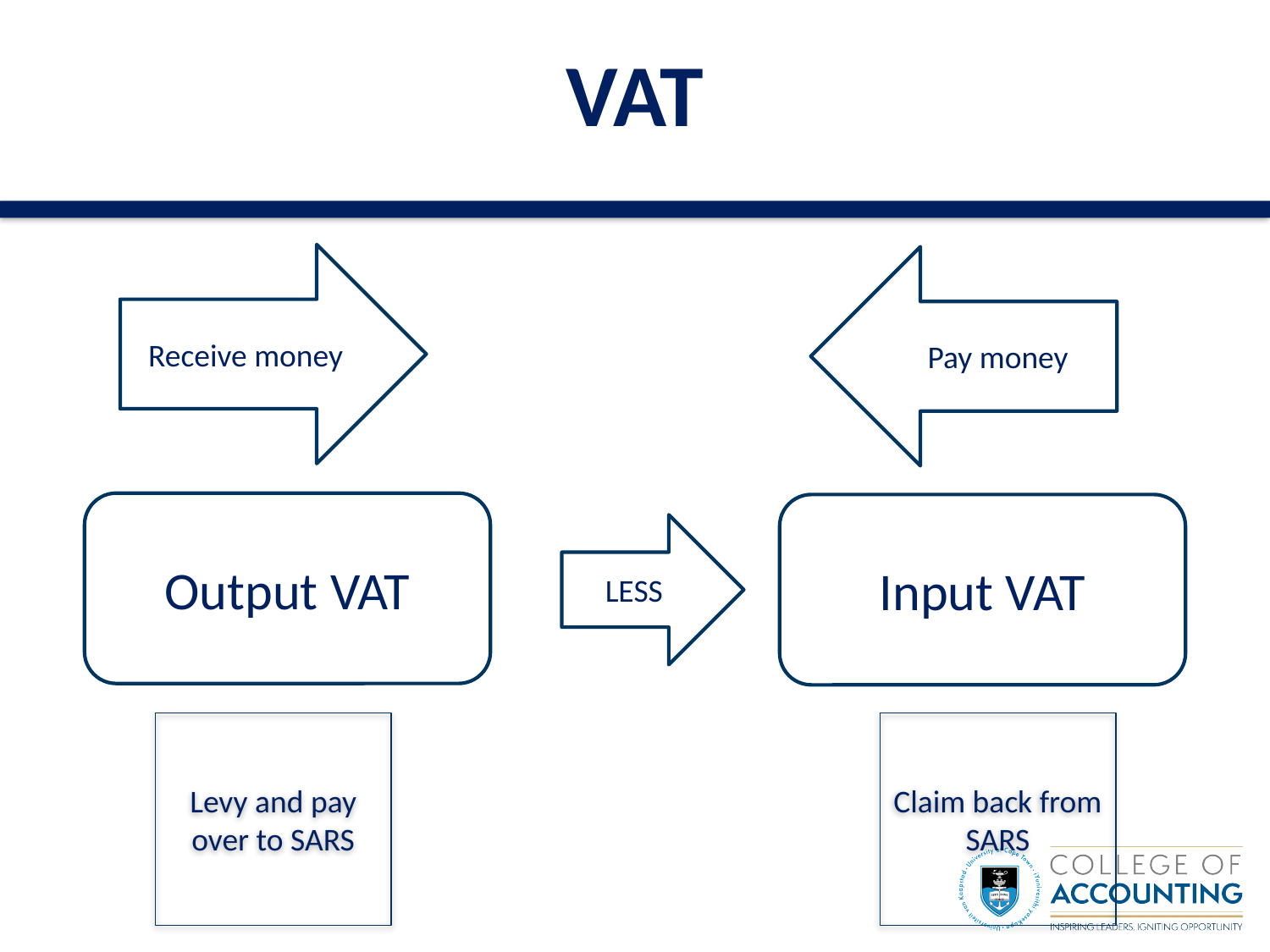

# VAT

Receive money

Pay money
Output VAT
Input VAT
LESS
Levy and pay over to SARS
Claim back from SARS